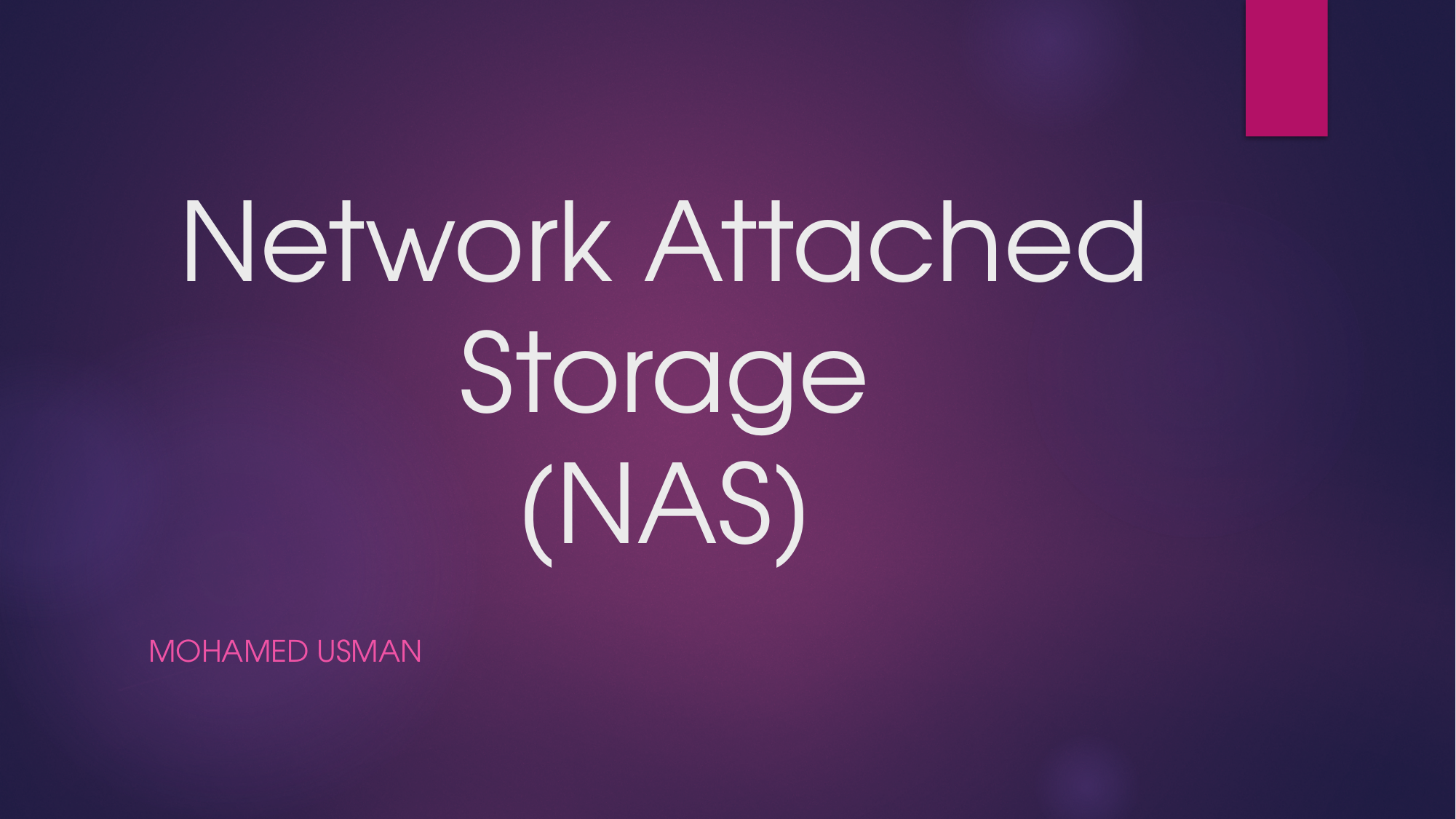

# Network Attached Storage (NAS)
Mohamed usman